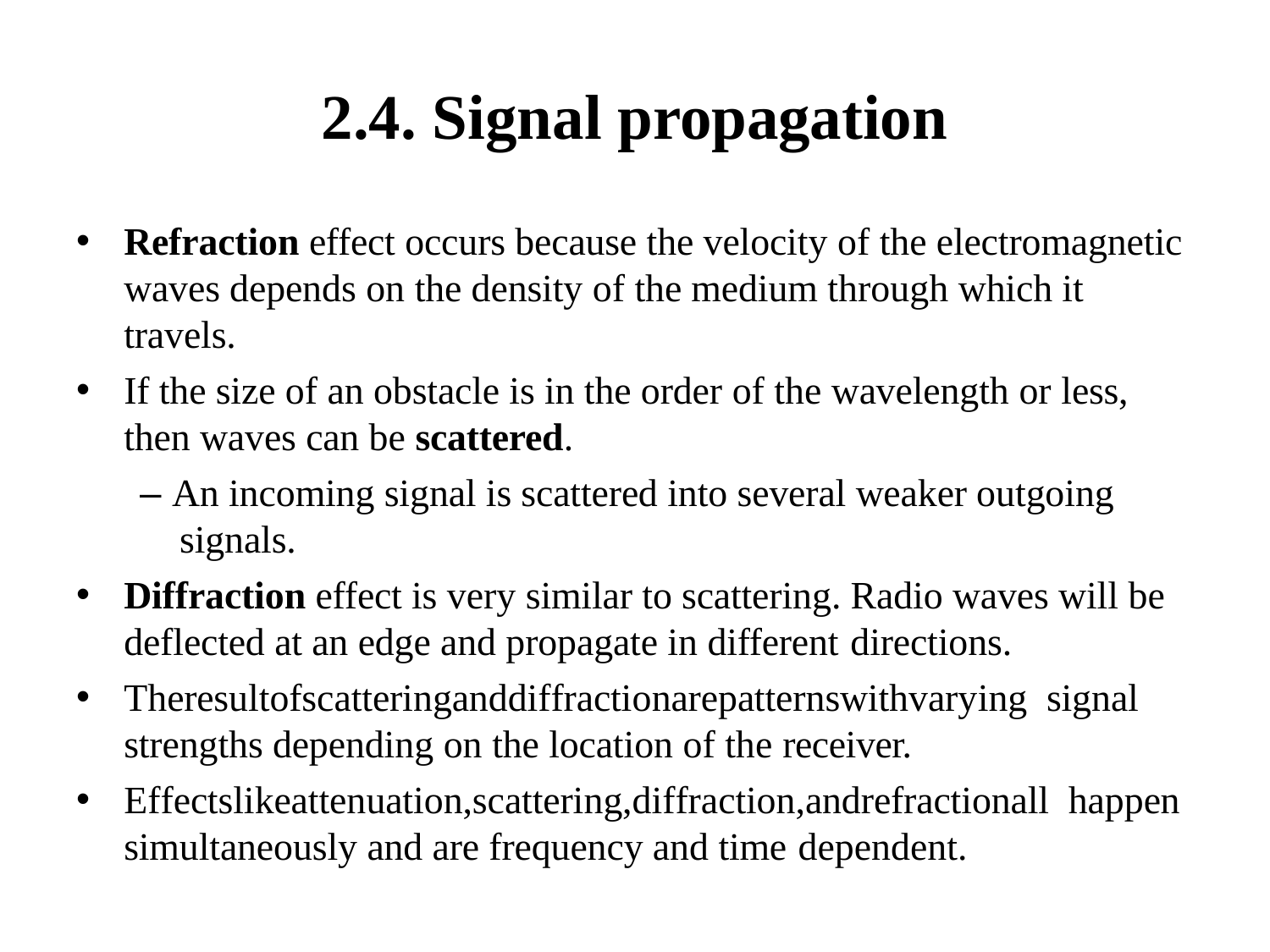

# 2.4. Signal propagation
Refraction effect occurs because the velocity of the electromagnetic  waves depends on the density of the medium through which it  travels.
If the size of an obstacle is in the order of the wavelength or less,  then waves can be scattered.
– An incoming signal is scattered into several weaker outgoing  signals.
Diffraction effect is very similar to scattering. Radio waves will be  deflected at an edge and propagate in different directions.
Theresultofscatteringanddiffractionarepatternswithvarying  signal strengths depending on the location of the receiver.
Effectslikeattenuation,scattering,diffraction,andrefractionall  happen simultaneously and are frequency and time dependent.